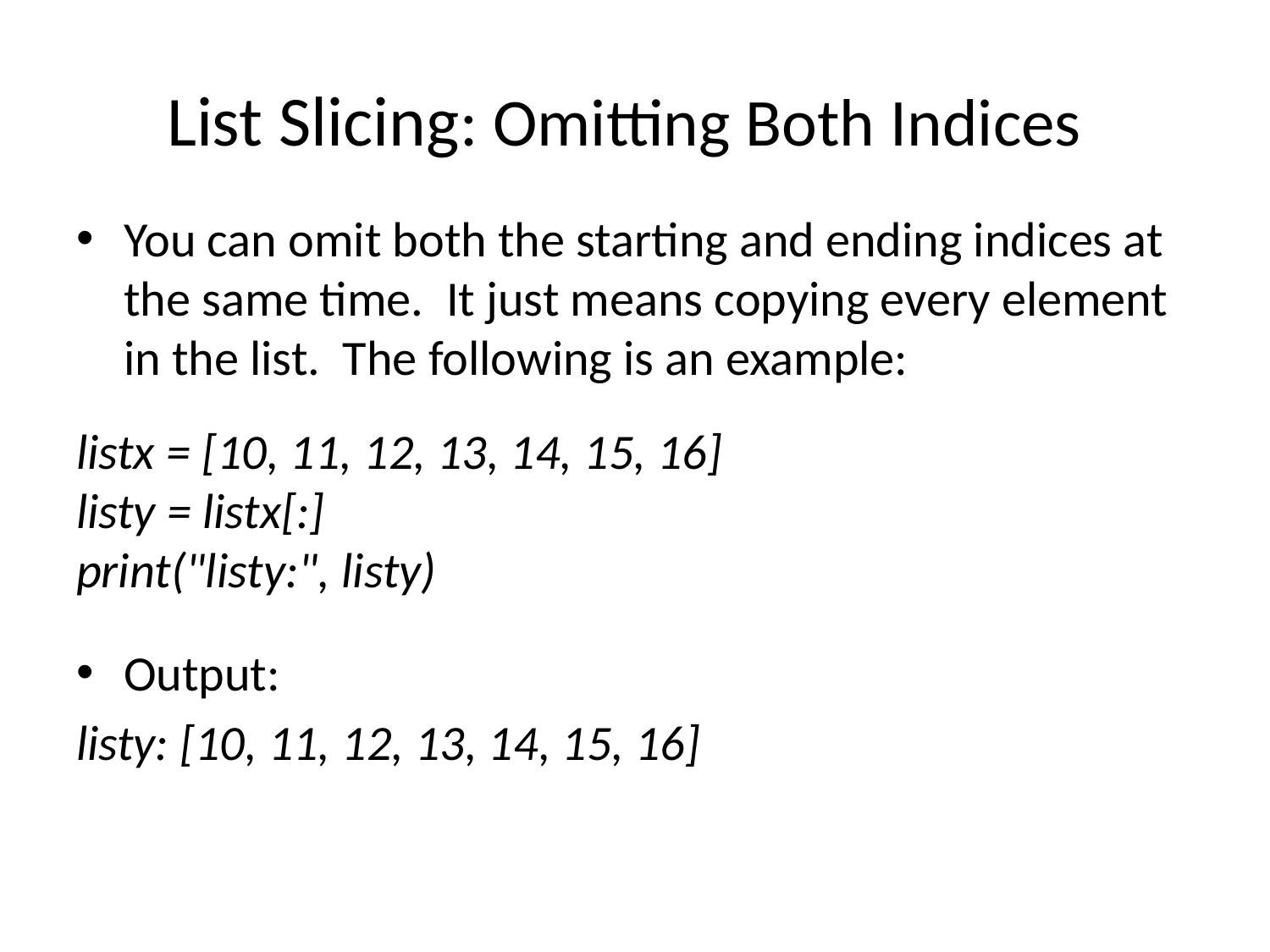

# List Slicing: Omitting Both Indices
You can omit both the starting and ending indices at the same time.  It just means copying every element in the list.  The following is an example:

listx = [10, 11, 12, 13, 14, 15, 16]
listy = listx[:]
print("listy:", listy)

Output:
listy: [10, 11, 12, 13, 14, 15, 16]